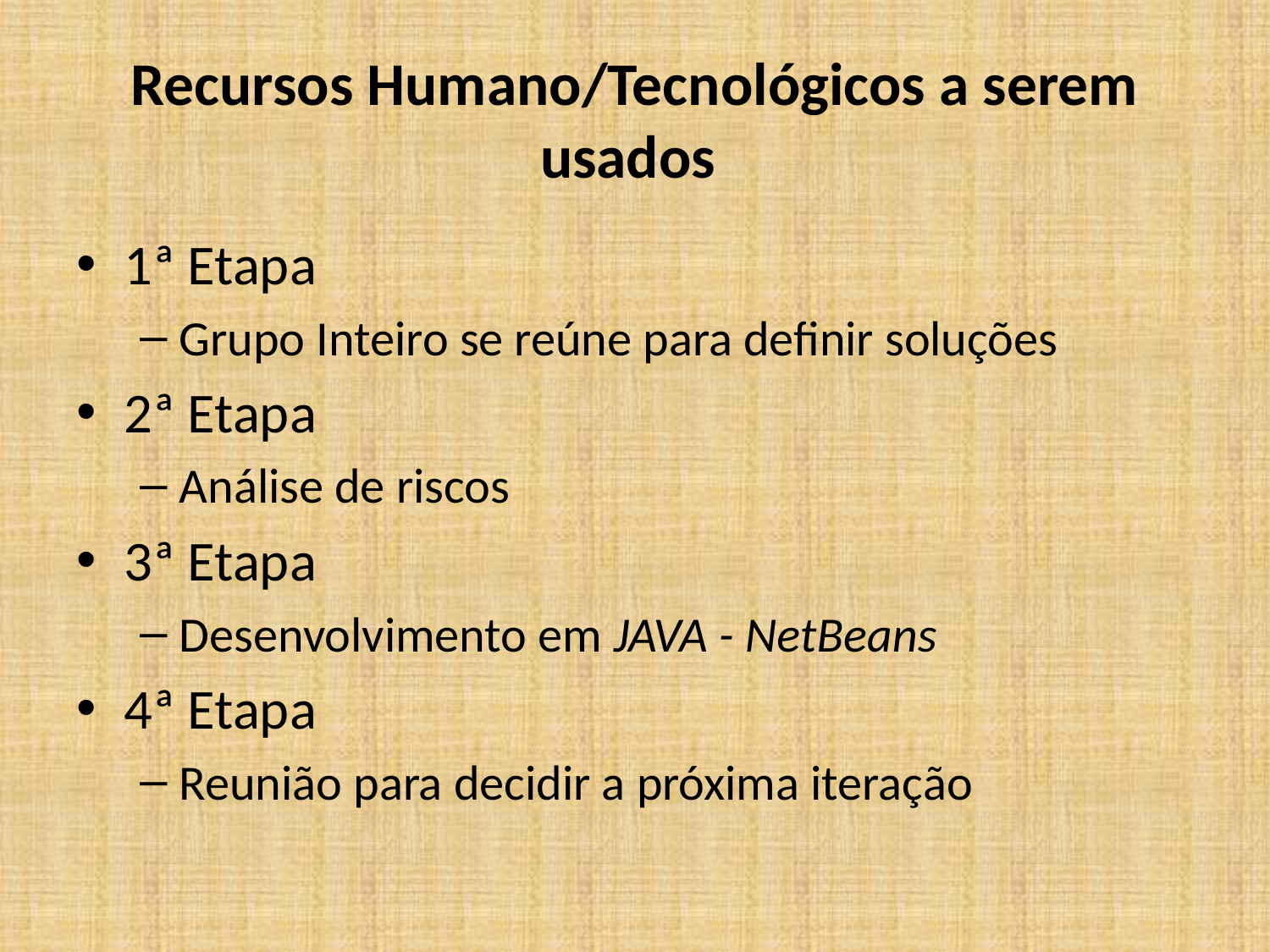

# Recursos Humano/Tecnológicos a serem usados
1ª Etapa
Grupo Inteiro se reúne para definir soluções
2ª Etapa
Análise de riscos
3ª Etapa
Desenvolvimento em JAVA - NetBeans
4ª Etapa
Reunião para decidir a próxima iteração